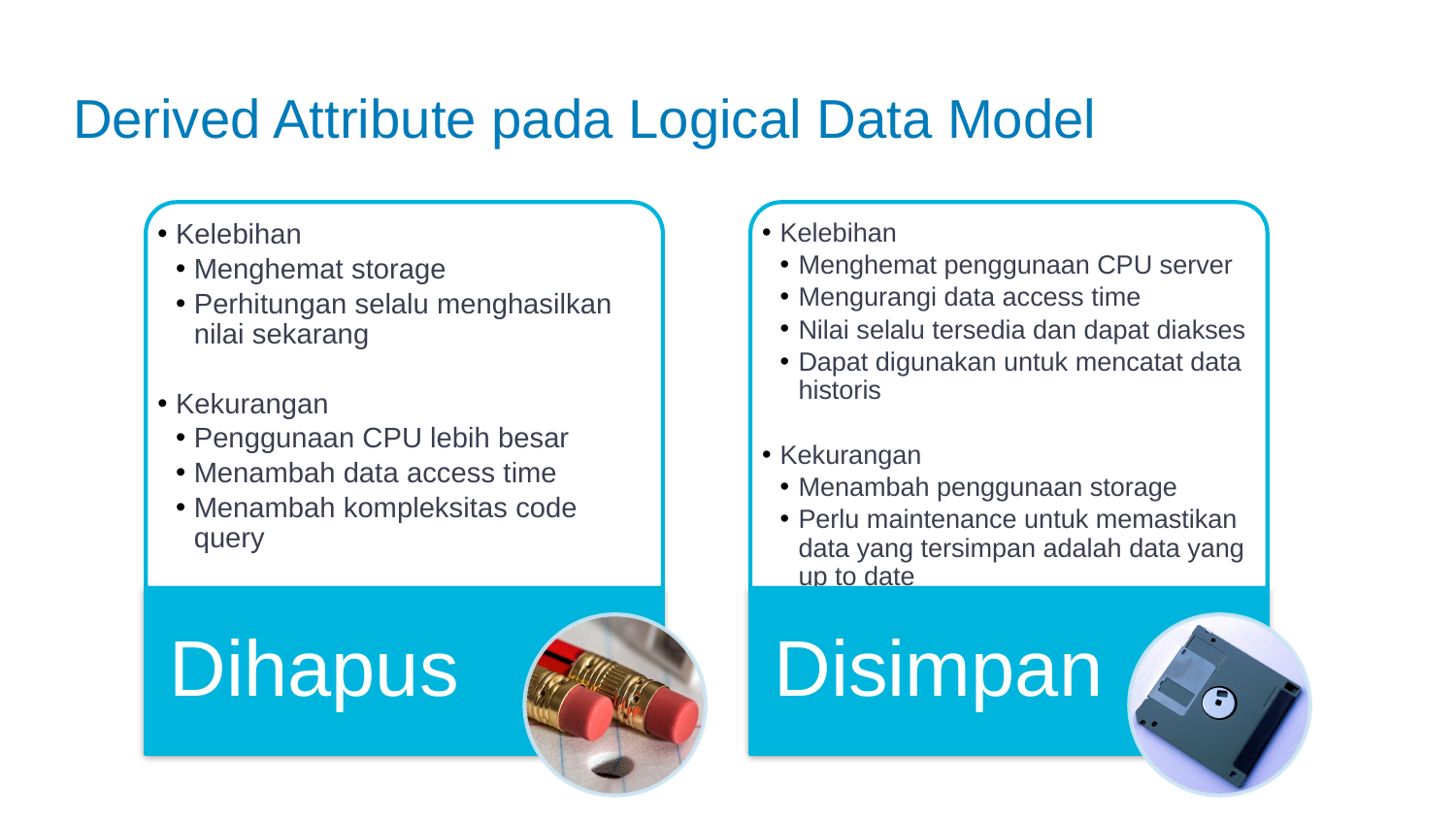

# Derived Attribute pada Logical Data Model
Kelebihan
Menghemat storage
Perhitungan selalu menghasilkan nilai sekarang

Kekurangan
Penggunaan CPU lebih besar
Menambah data access time
Menambah kompleksitas code query
Dihapus
Kelebihan
Menghemat penggunaan CPU server
Mengurangi data access time
Nilai selalu tersedia dan dapat diakses
Dapat digunakan untuk mencatat data historis

Kekurangan
Menambah penggunaan storage
Perlu maintenance untuk memastikan data yang tersimpan adalah data yang up to date
Disimpan